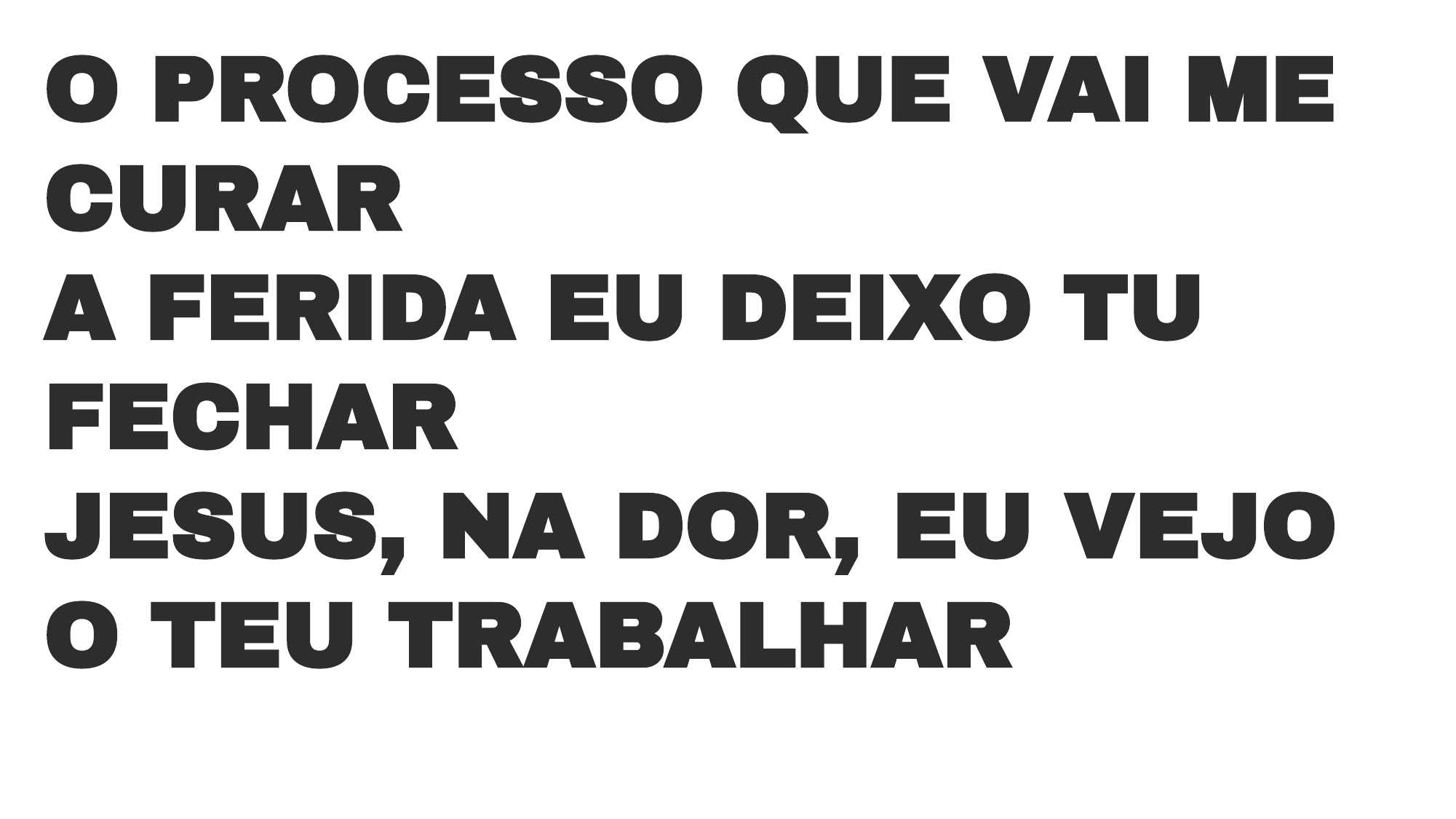

O PROCESSO QUE VAI ME CURAR
A FERIDA EU DEIXO TU FECHAR
JESUS, NA DOR, EU VEJO O TEU TRABALHAR